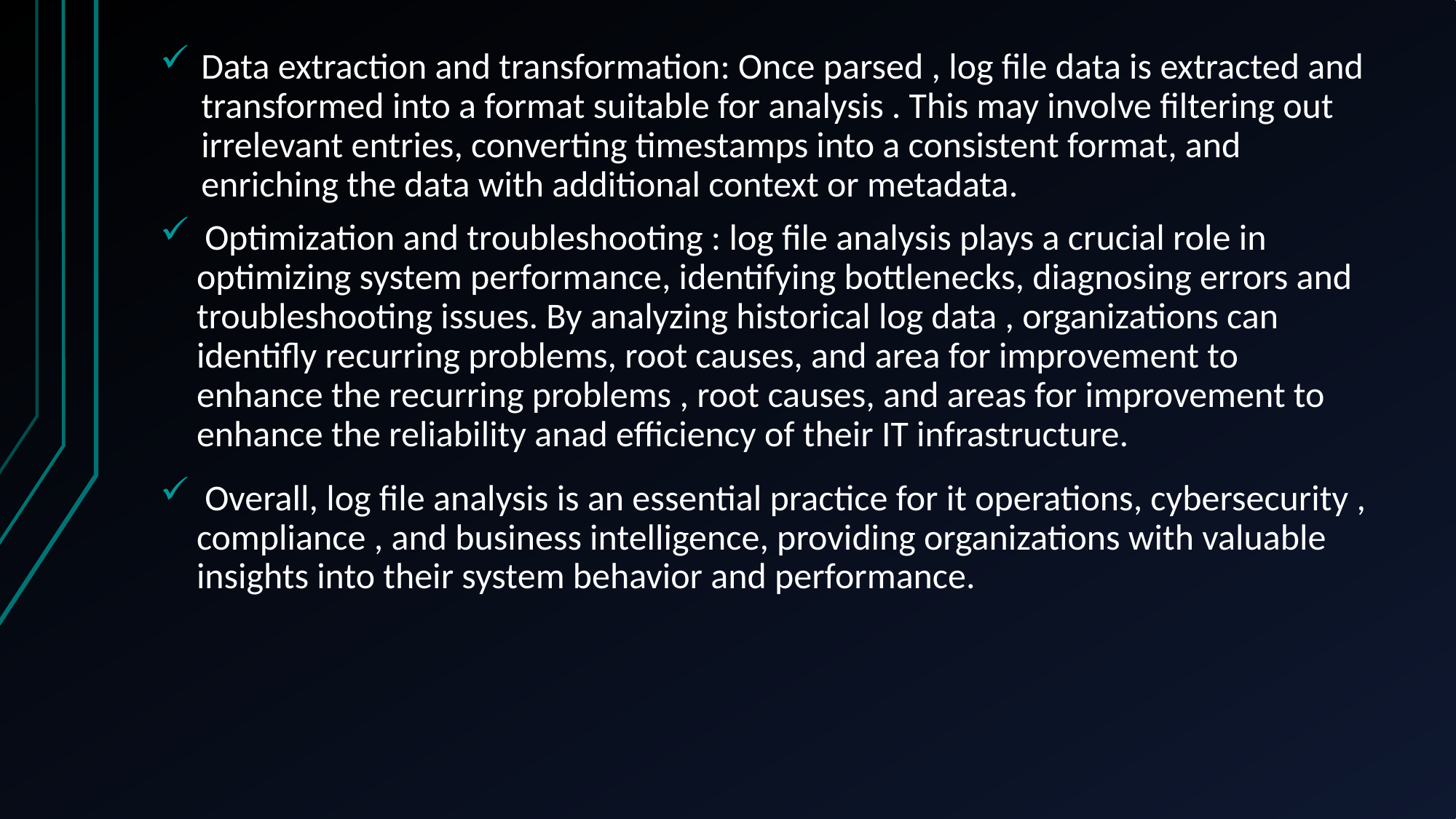

# Data extraction and transformation: Once parsed , log file data is extracted and transformed into a format suitable for analysis . This may involve filtering out irrelevant entries, converting timestamps into a consistent format, and enriching the data with additional context or metadata.
 Optimization and troubleshooting : log file analysis plays a crucial role in optimizing system performance, identifying bottlenecks, diagnosing errors and troubleshooting issues. By analyzing historical log data , organizations can identifly recurring problems, root causes, and area for improvement to enhance the recurring problems , root causes, and areas for improvement to enhance the reliability anad efficiency of their IT infrastructure.
 Overall, log file analysis is an essential practice for it operations, cybersecurity , compliance , and business intelligence, providing organizations with valuable insights into their system behavior and performance.